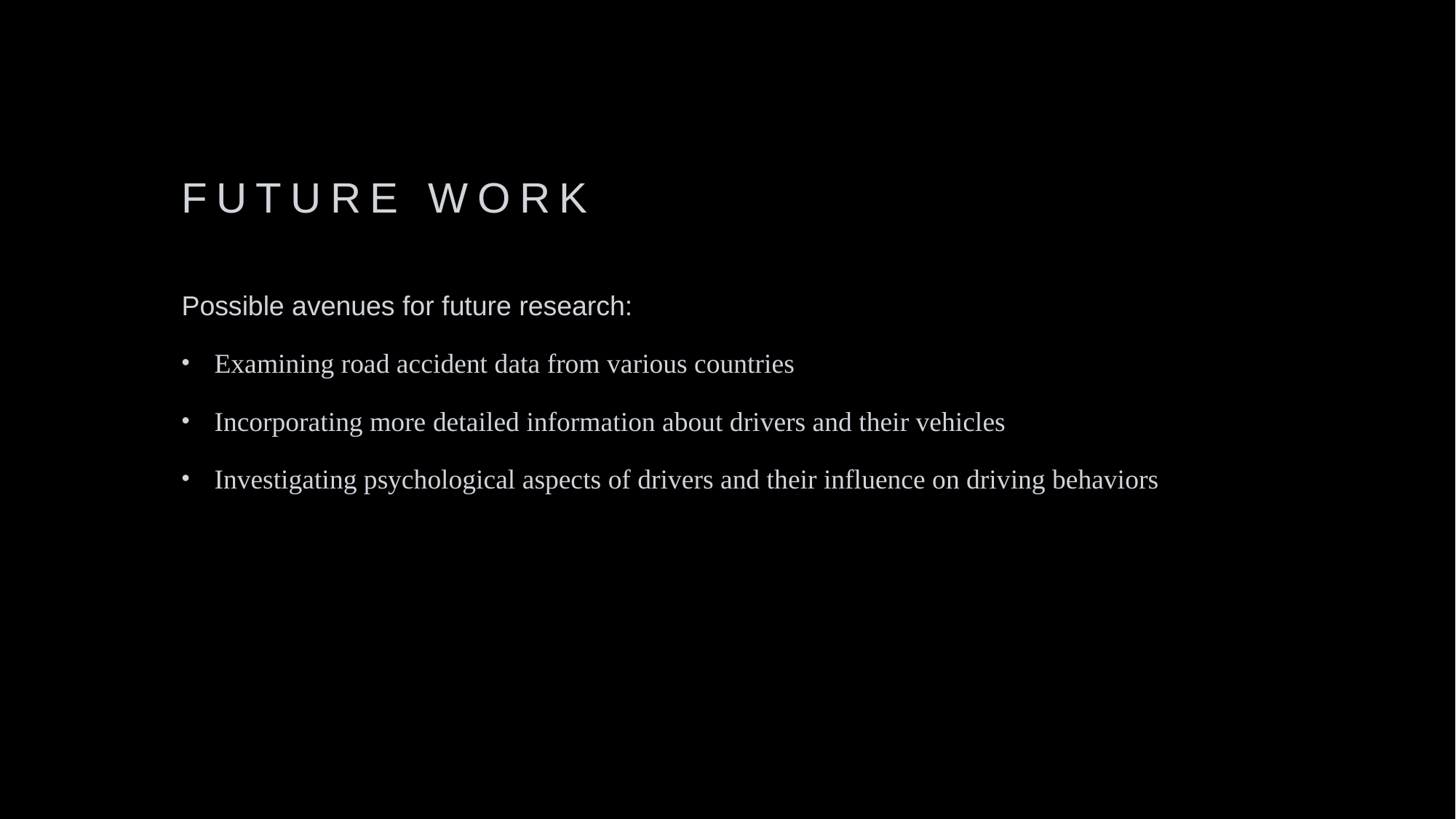

# Future Work
Possible avenues for future research:
Examining road accident data from various countries
Incorporating more detailed information about drivers and their vehicles
Investigating psychological aspects of drivers and their influence on driving behaviors